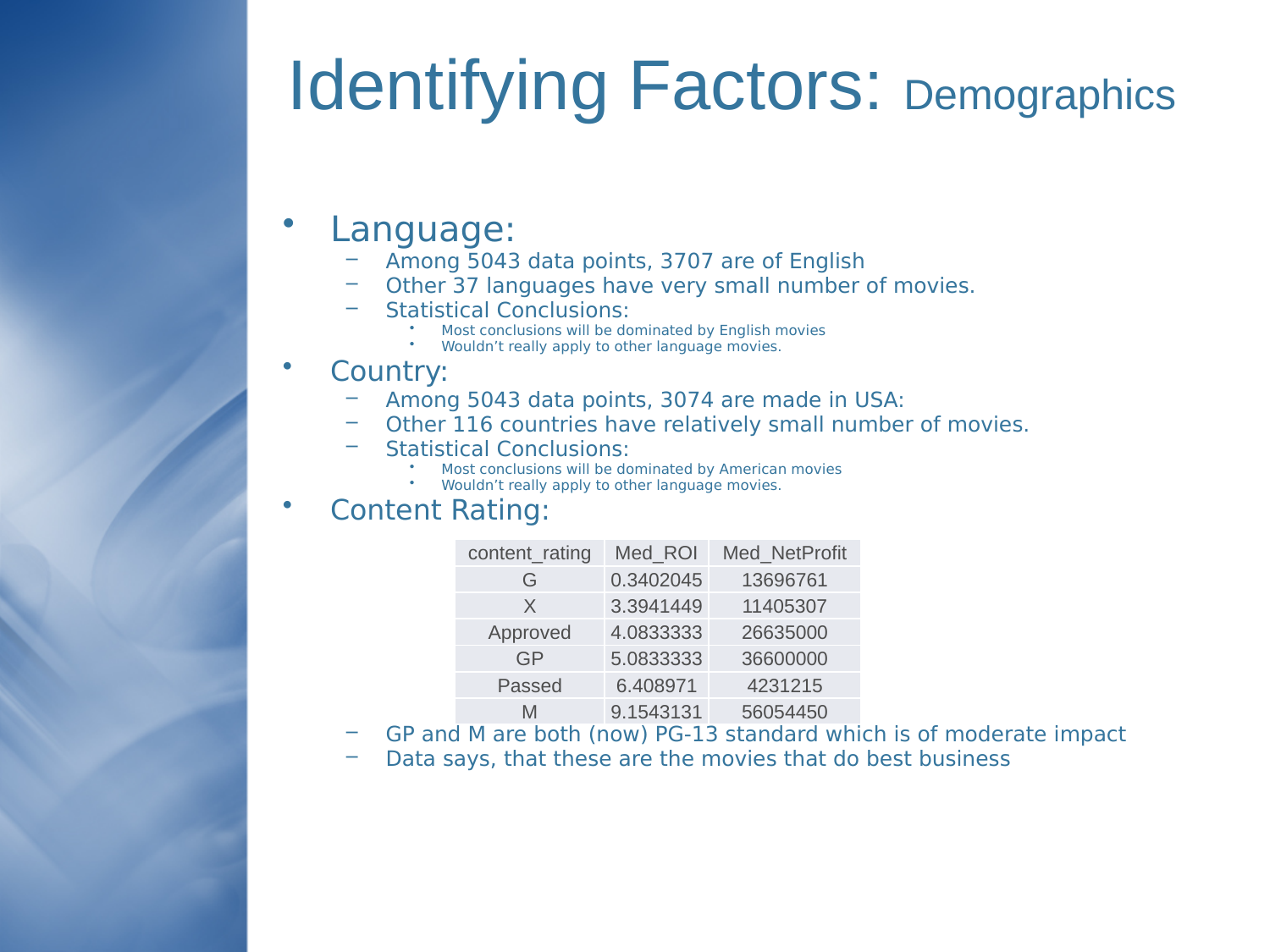

# Identifying Factors: Demographics

Language:
Among 5043 data points, 3707 are of English
Other 37 languages have very small number of movies.
Statistical Conclusions:
Most conclusions will be dominated by English movies
Wouldn’t really apply to other language movies.
Country:
Among 5043 data points, 3074 are made in USA:
Other 116 countries have relatively small number of movies.
Statistical Conclusions:
Most conclusions will be dominated by American movies
Wouldn’t really apply to other language movies.
Content Rating:

GP and M are both (now) PG-13 standard which is of moderate impact
Data says, that these are the movies that do best business

| content\_rating | Med\_ROI | Med\_NetProfit |
| --- | --- | --- |
| G | 0.3402045 | 13696761 |
| X | 3.3941449 | 11405307 |
| Approved | 4.0833333 | 26635000 |
| GP | 5.0833333 | 36600000 |
| Passed | 6.408971 | 4231215 |
| M | 9.1543131 | 56054450 |